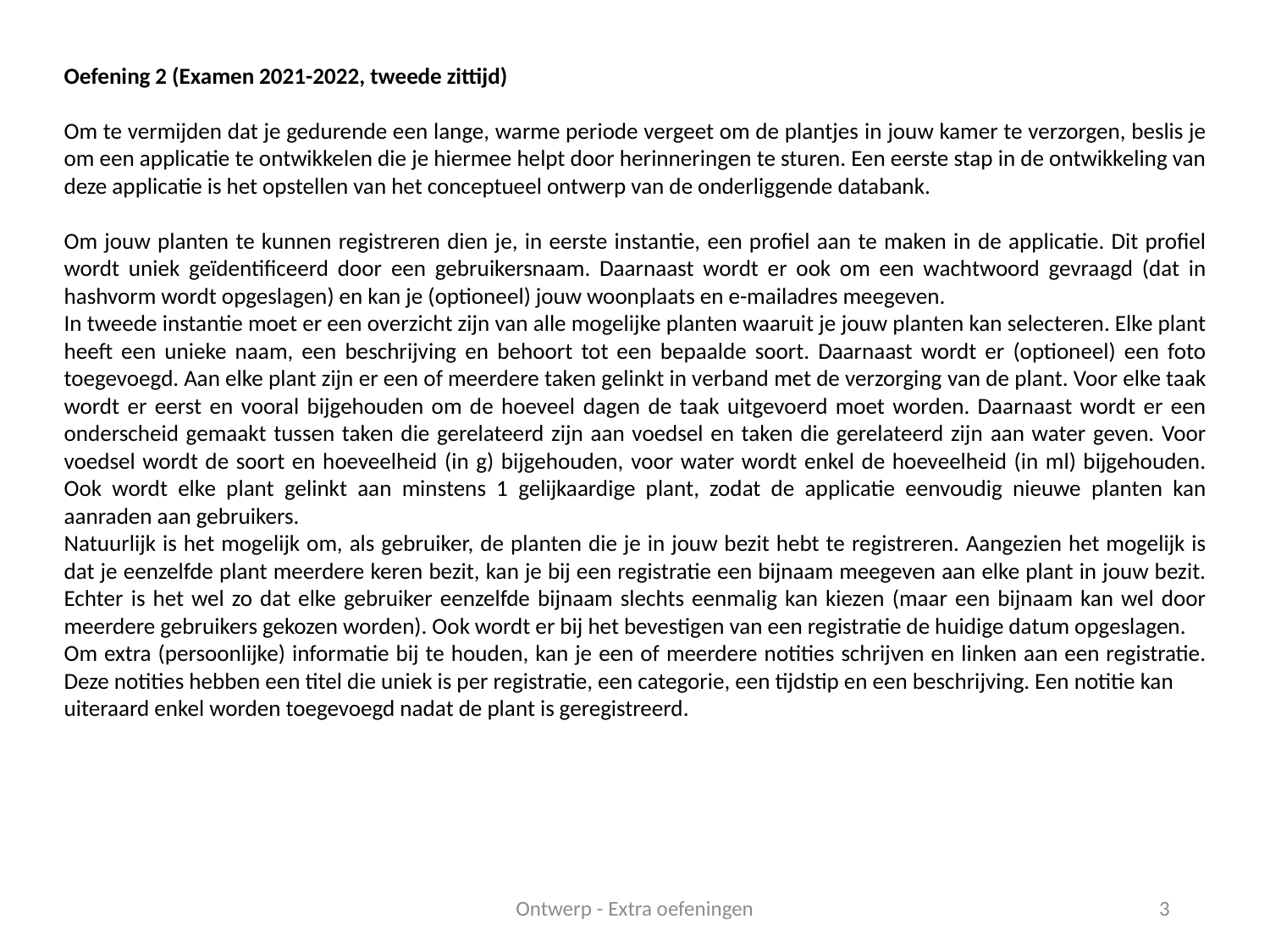

Oefening 2 (Examen 2021-2022, tweede zittijd)

Om te vermijden dat je gedurende een lange, warme periode vergeet om de plantjes in jouw kamer te verzorgen, beslis je om een applicatie te ontwikkelen die je hiermee helpt door herinneringen te sturen. Een eerste stap in de ontwikkeling van deze applicatie is het opstellen van het conceptueel ontwerp van de onderliggende databank.

Om jouw planten te kunnen registreren dien je, in eerste instantie, een profiel aan te maken in de applicatie. Dit profiel wordt uniek geïdentificeerd door een gebruikersnaam. Daarnaast wordt er ook om een wachtwoord gevraagd (dat in hashvorm wordt opgeslagen) en kan je (optioneel) jouw woonplaats en e-mailadres meegeven.
In tweede instantie moet er een overzicht zijn van alle mogelijke planten waaruit je jouw planten kan selecteren. Elke plant heeft een unieke naam, een beschrijving en behoort tot een bepaalde soort. Daarnaast wordt er (optioneel) een foto toegevoegd. Aan elke plant zijn er een of meerdere taken gelinkt in verband met de verzorging van de plant. Voor elke taak wordt er eerst en vooral bijgehouden om de hoeveel dagen de taak uitgevoerd moet worden. Daarnaast wordt er een onderscheid gemaakt tussen taken die gerelateerd zijn aan voedsel en taken die gerelateerd zijn aan water geven. Voor voedsel wordt de soort en hoeveelheid (in g) bijgehouden, voor water wordt enkel de hoeveelheid (in ml) bijgehouden. Ook wordt elke plant gelinkt aan minstens 1 gelijkaardige plant, zodat de applicatie eenvoudig nieuwe planten kan aanraden aan gebruikers.
Natuurlijk is het mogelijk om, als gebruiker, de planten die je in jouw bezit hebt te registreren. Aangezien het mogelijk is dat je eenzelfde plant meerdere keren bezit, kan je bij een registratie een bijnaam meegeven aan elke plant in jouw bezit. Echter is het wel zo dat elke gebruiker eenzelfde bijnaam slechts eenmalig kan kiezen (maar een bijnaam kan wel door meerdere gebruikers gekozen worden). Ook wordt er bij het bevestigen van een registratie de huidige datum opgeslagen.
Om extra (persoonlijke) informatie bij te houden, kan je een of meerdere notities schrijven en linken aan een registratie. Deze notities hebben een titel die uniek is per registratie, een categorie, een tijdstip en een beschrijving. Een notitie kan
uiteraard enkel worden toegevoegd nadat de plant is geregistreerd.
Ontwerp - Extra oefeningen
3